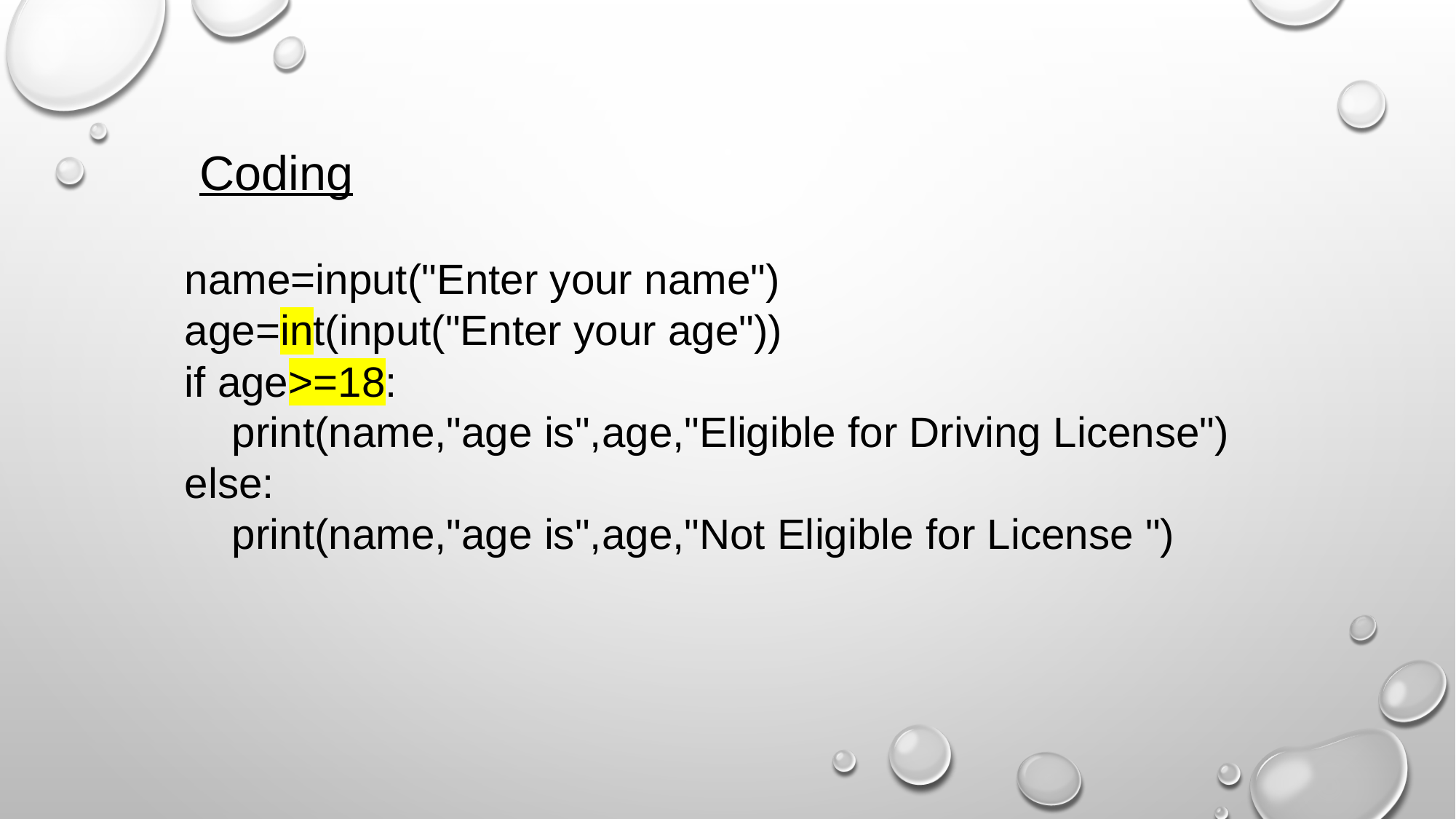

Coding
name=input("Enter your name")
age=int(input("Enter your age"))
if age>=18:
    print(name,"age is",age,"Eligible for Driving License")
else:
    print(name,"age is",age,"Not Eligible for License ")